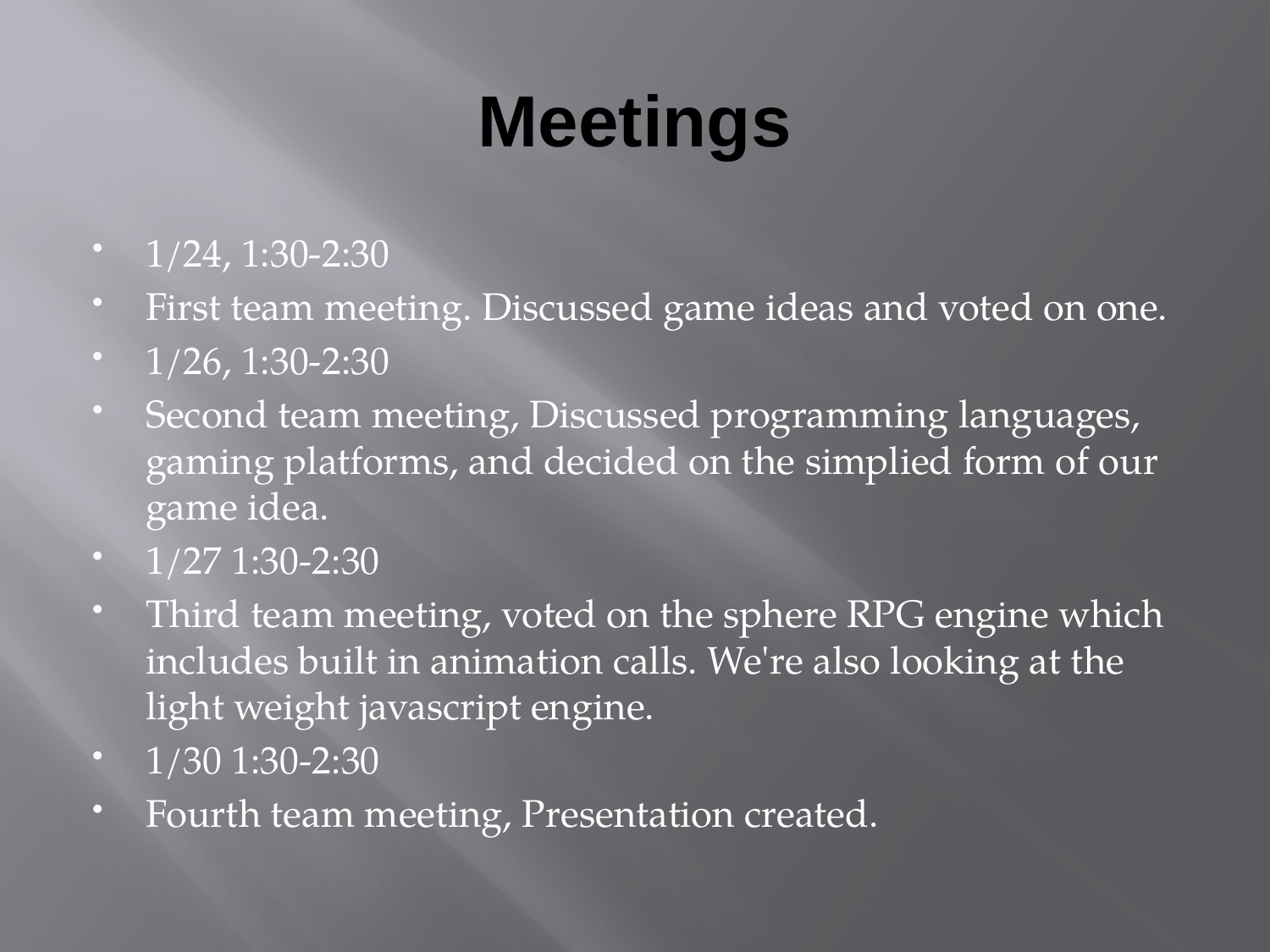

# Meetings
1/24, 1:30-2:30
First team meeting. Discussed game ideas and voted on one.
1/26, 1:30-2:30
Second team meeting, Discussed programming languages, gaming platforms, and decided on the simplied form of our game idea.
1/27 1:30-2:30
Third team meeting, voted on the sphere RPG engine which includes built in animation calls. We're also looking at the light weight javascript engine.
1/30 1:30-2:30
Fourth team meeting, Presentation created.